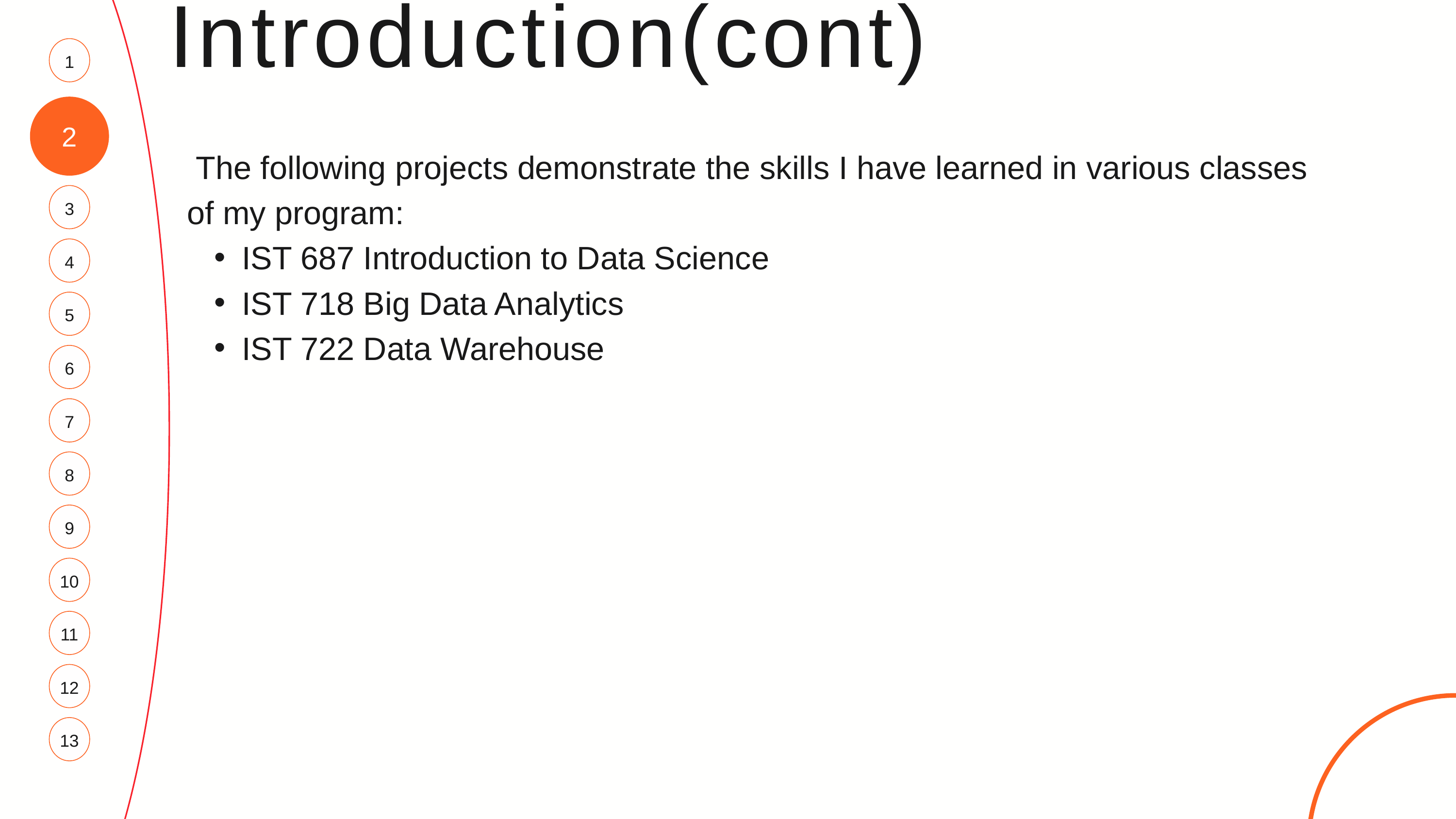

Introduction(cont)

1

2
 The following projects demonstrate the skills I have learned in various classes of my program:
IST 687 Introduction to Data Science
IST 718 Big Data Analytics
IST 722 Data Warehouse

3

4

5

6

7

8

9

10

11

12

13